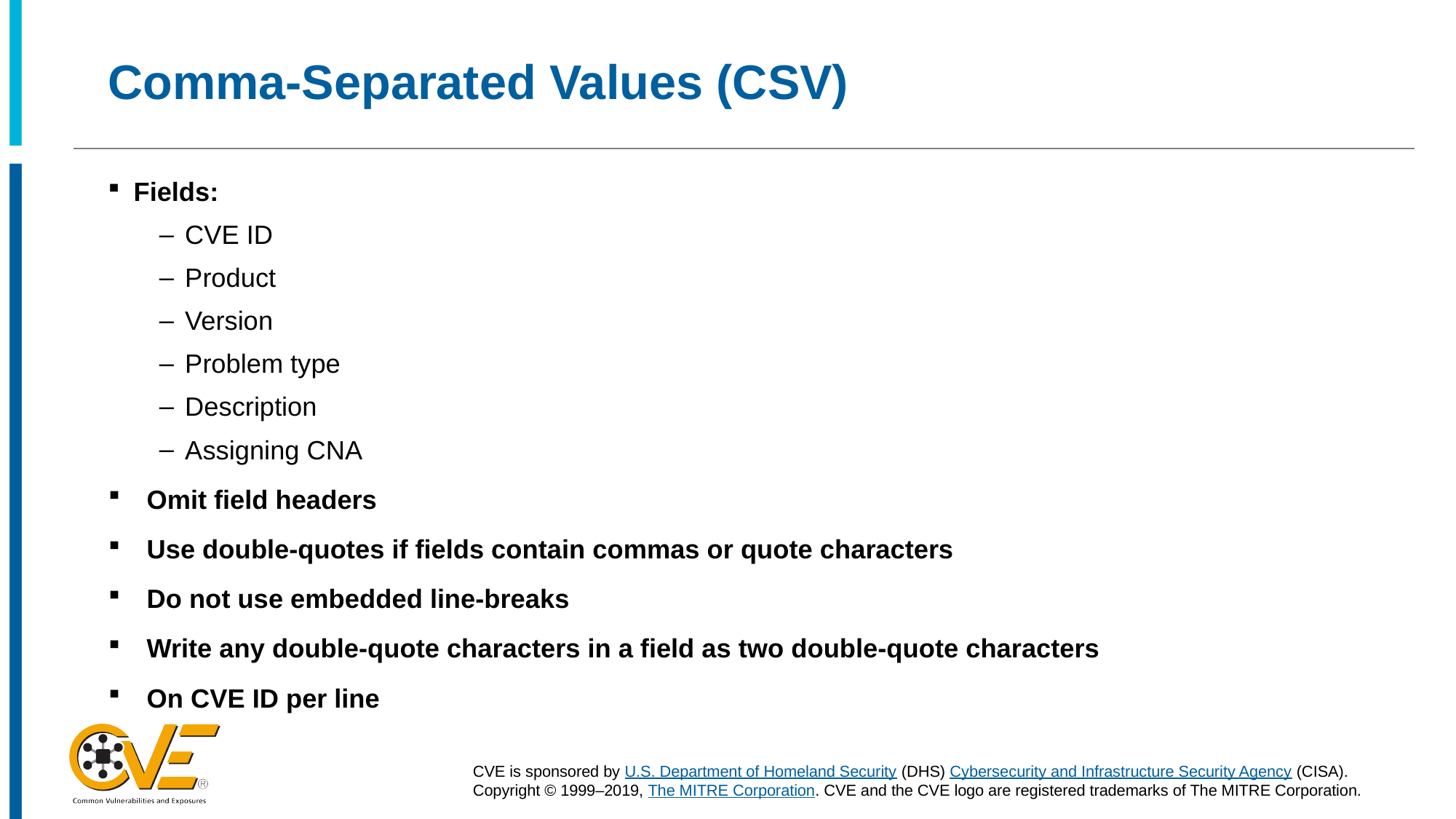

# Comma-Separated Values (CSV)
Fields:
CVE ID
Product
Version
Problem type
Description
Assigning CNA
Omit field headers
Use double-quotes if fields contain commas or quote characters
Do not use embedded line-breaks
Write any double-quote characters in a field as two double-quote characters
On CVE ID per line